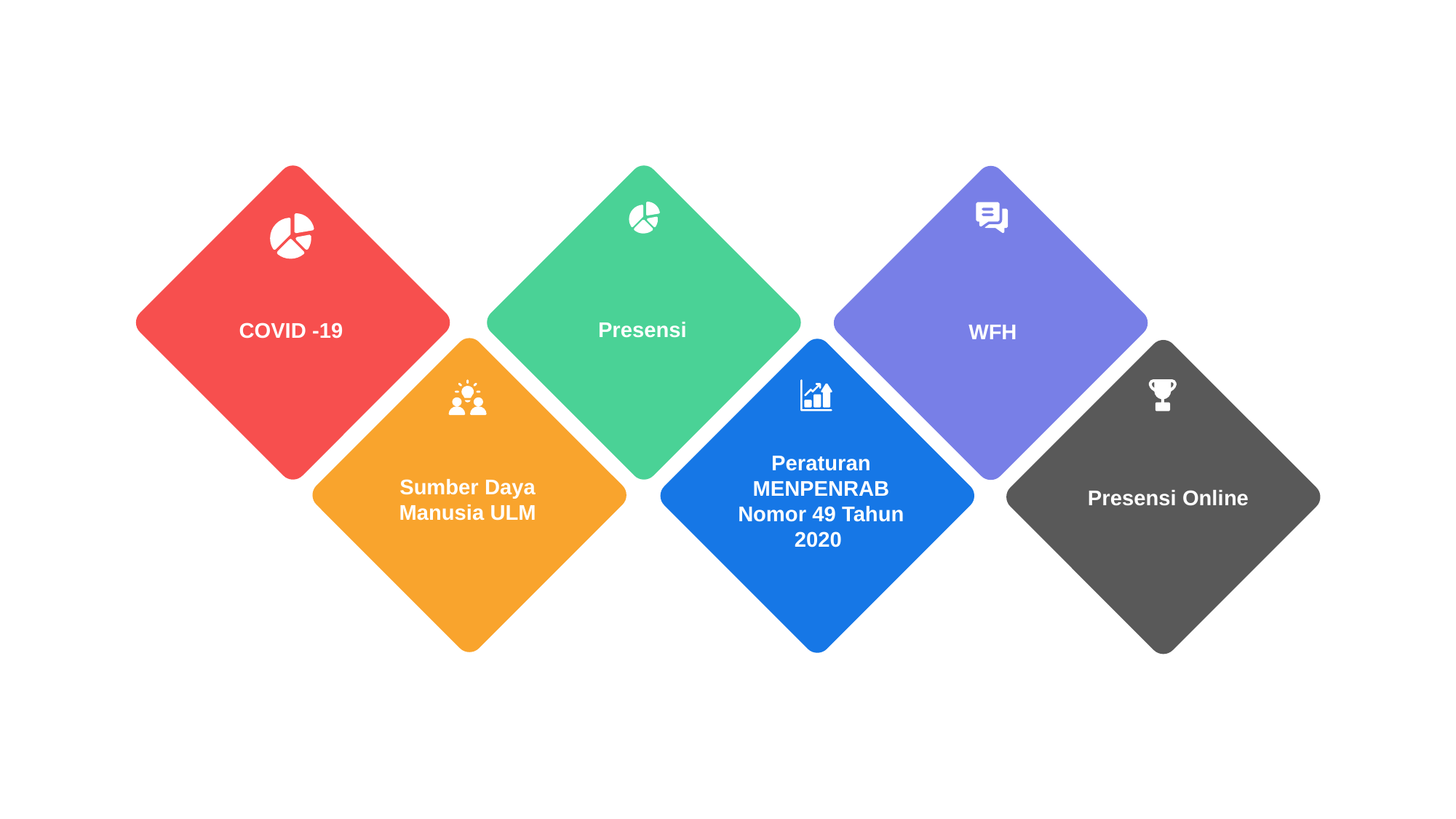

Presensi
COVID -19
WFH

Peraturan MENPENRAB
Nomor 49 Tahun 2020
Sumber Daya Manusia ULM
Presensi Online